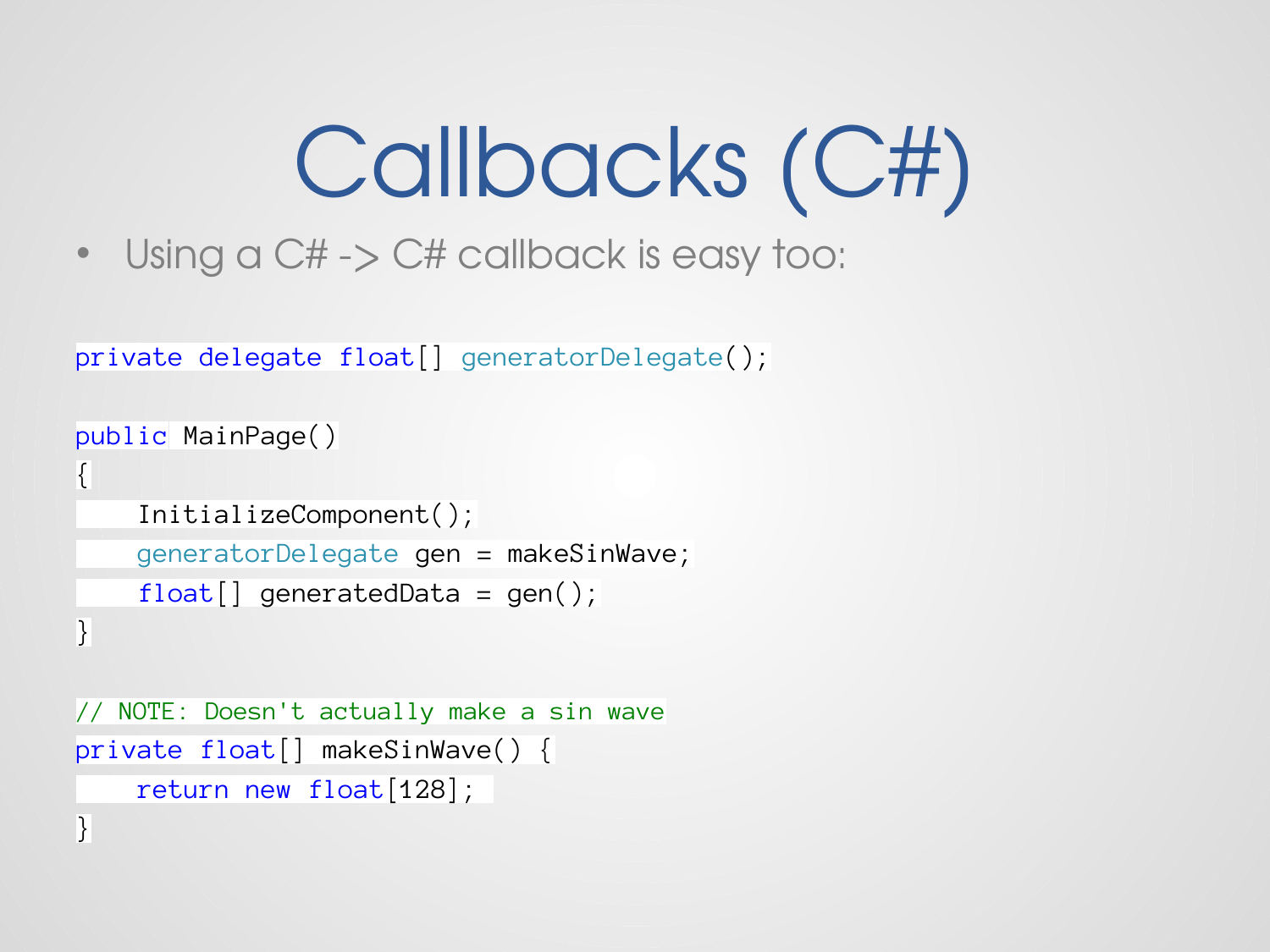

# Callbacks (C#)
Using a C# -> C# callback is easy too:

private delegate float[] generatorDelegate();

public MainPage()
{
    InitializeComponent();
    generatorDelegate gen = makeSinWave;
    float[] generatedData = gen();
}

// NOTE: Doesn't actually make a sin wave
private float[] makeSinWave() {
    return new float[128];
}